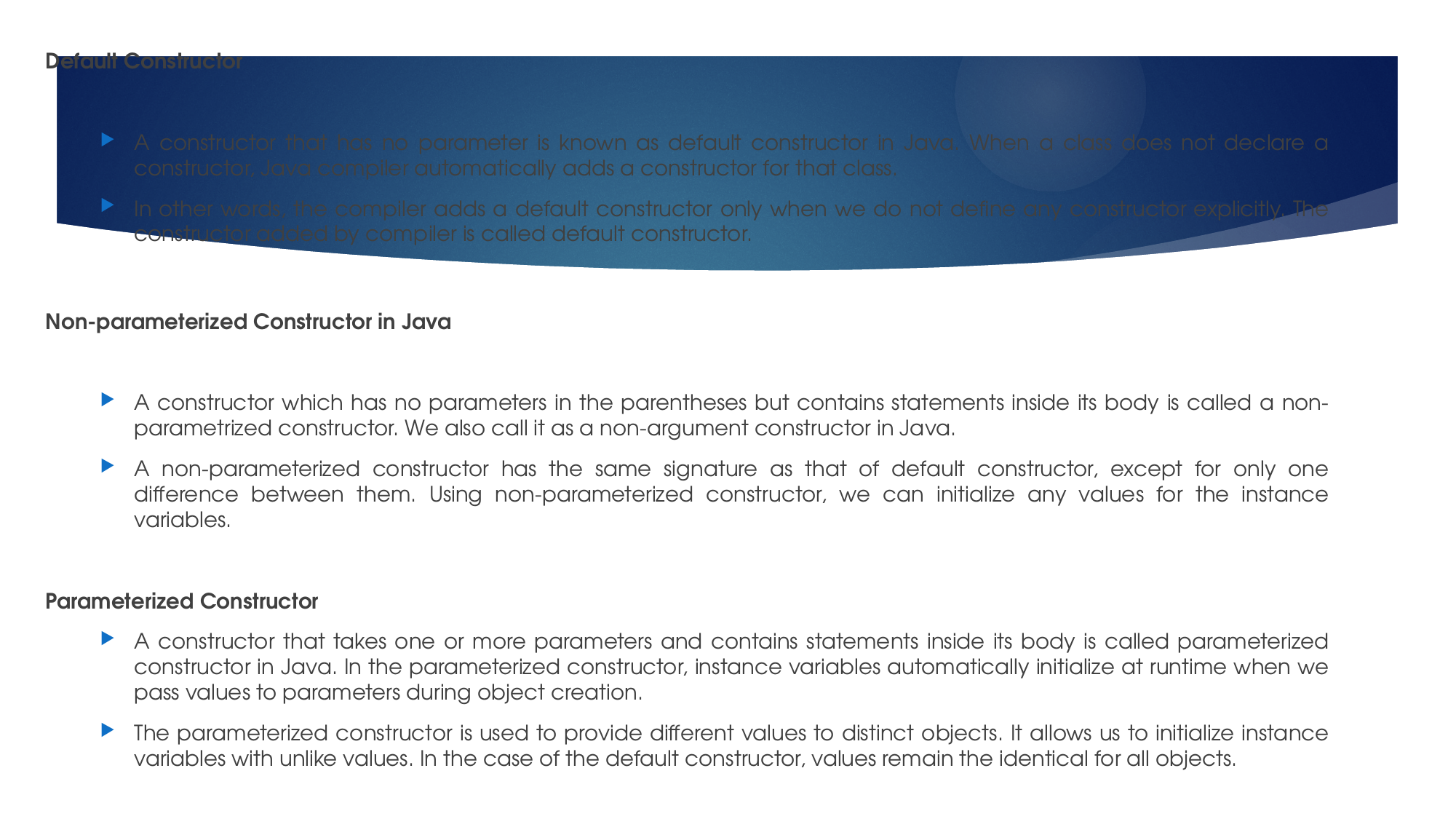

Default Constructor

A constructor that has no parameter is known as default constructor in Java. When a class does not declare a constructor, Java compiler automatically adds a constructor for that class.
In other words, the compiler adds a default constructor only when we do not define any constructor explicitly. The constructor added by compiler is called default constructor.

Non-parameterized Constructor in Java

A constructor which has no parameters in the parentheses but contains statements inside its body is called a non-parametrized constructor. We also call it as a non-argument constructor in Java.
A non-parameterized constructor has the same signature as that of default constructor, except for only one difference between them. Using non-parameterized constructor, we can initialize any values for the instance variables.

Parameterized Constructor
A constructor that takes one or more parameters and contains statements inside its body is called parameterized constructor in Java. In the parameterized constructor, instance variables automatically initialize at runtime when we pass values to parameters during object creation.
The parameterized constructor is used to provide different values to distinct objects. It allows us to initialize instance variables with unlike values. In the case of the default constructor, values remain the identical for all objects.